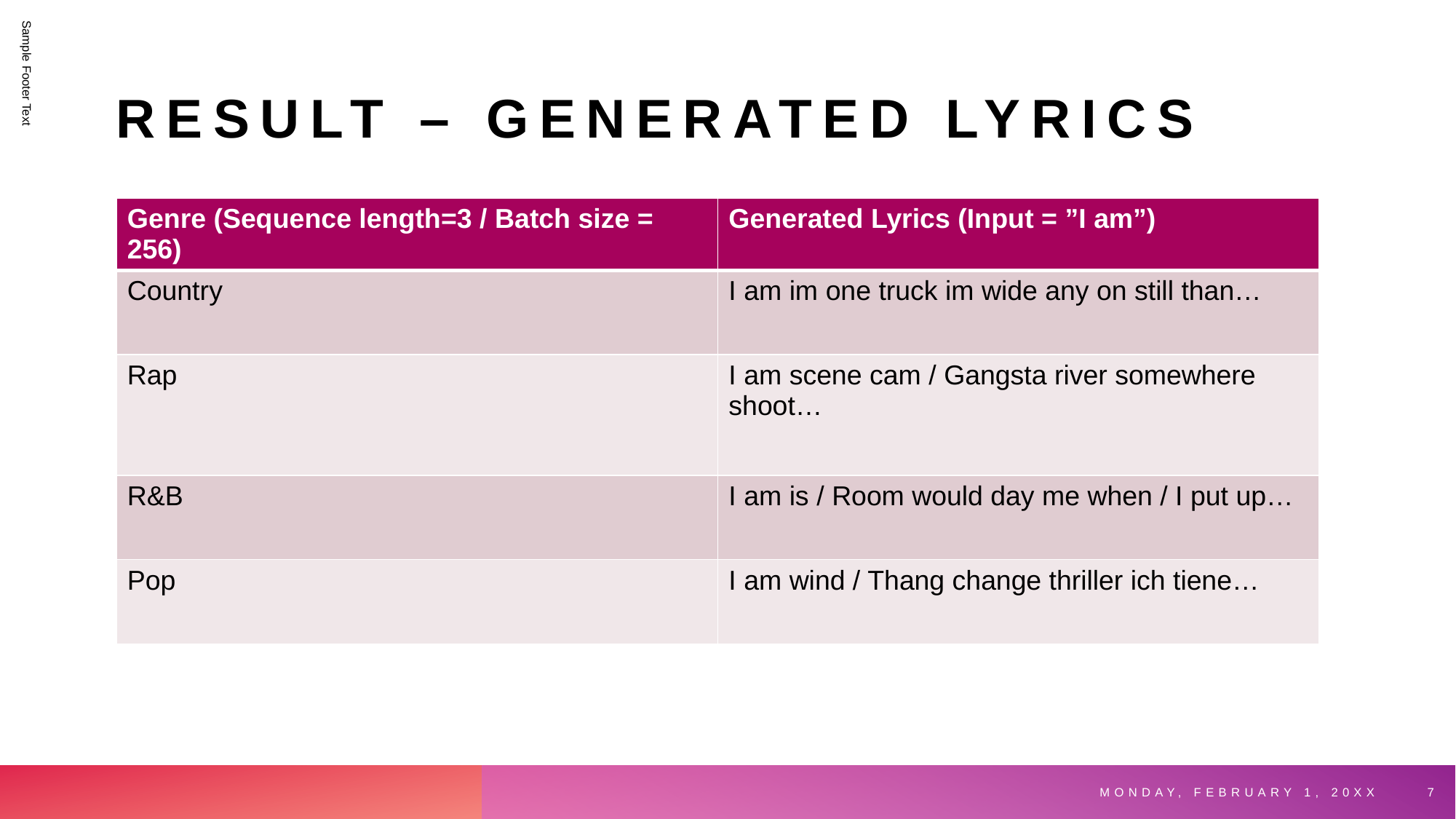

# Result – generated lyrics
| Genre (Sequence length=3 / Batch size = 256) | Generated Lyrics (Input = ”I am”) |
| --- | --- |
| Country | I am im one truck im wide any on still than… |
| Rap | I am scene cam / Gangsta river somewhere shoot… |
| R&B | I am is / Room would day me when / I put up… |
| Pop | I am wind / Thang change thriller ich tiene… |
Sample Footer Text
Monday, February 1, 20XX
7